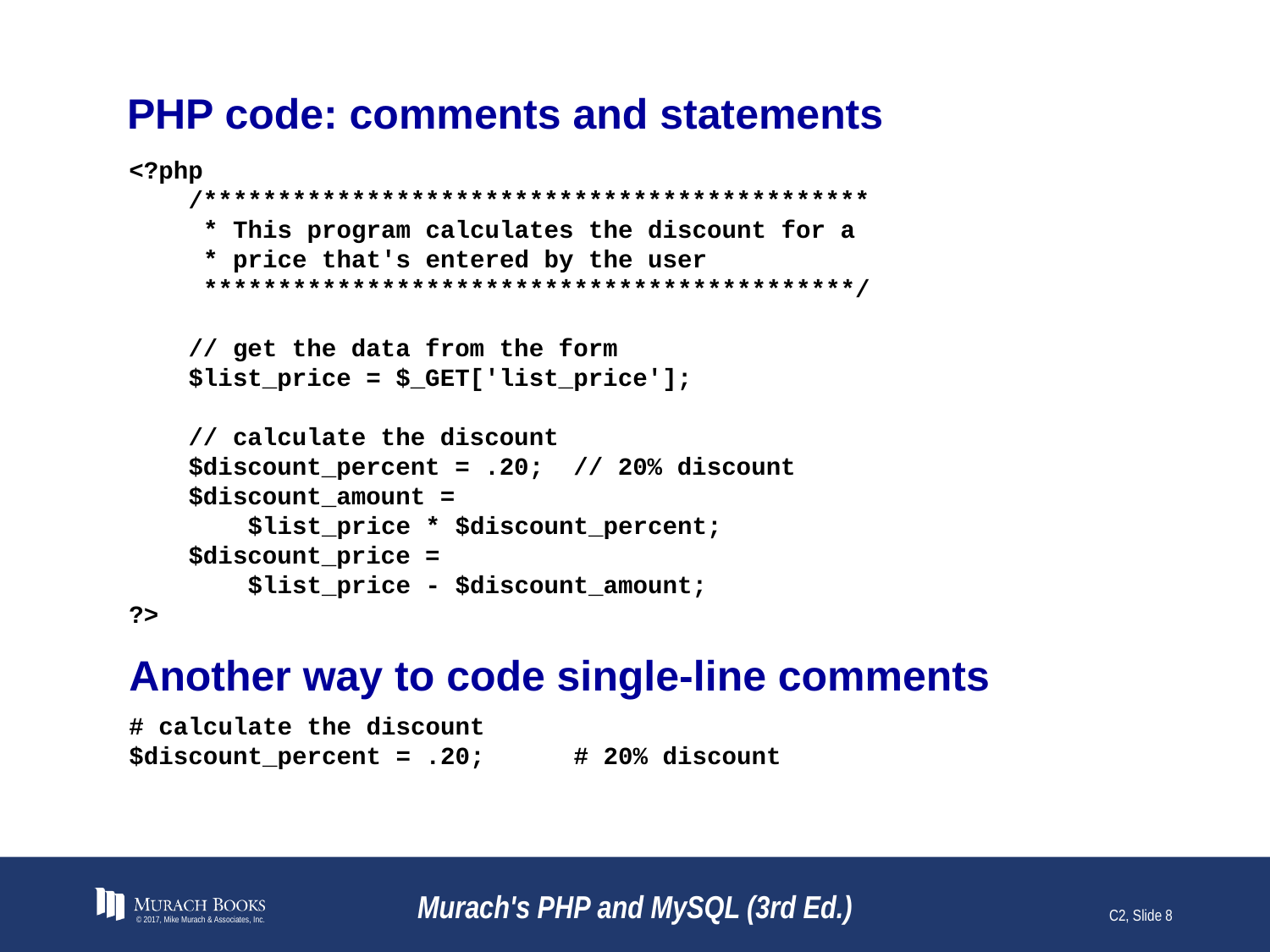

# PHP code: comments and statements
<?php
    /*********************************************
     * This program calculates the discount for a
     * price that's entered by the user
     ********************************************/

    // get the data from the form
    $list_price = $_GET['list_price'];

    // calculate the discount
    $discount_percent = .20;  // 20% discount
    $discount_amount =
        $list_price * $discount_percent;
    $discount_price =
        $list_price - $discount_amount;
?>
Another way to code single-line comments
# calculate the discount
$discount_percent = .20;      # 20% discount

© 2017, Mike Murach & Associates, Inc.
Murach's PHP and MySQL (3rd Ed.)

C2, Slide 8